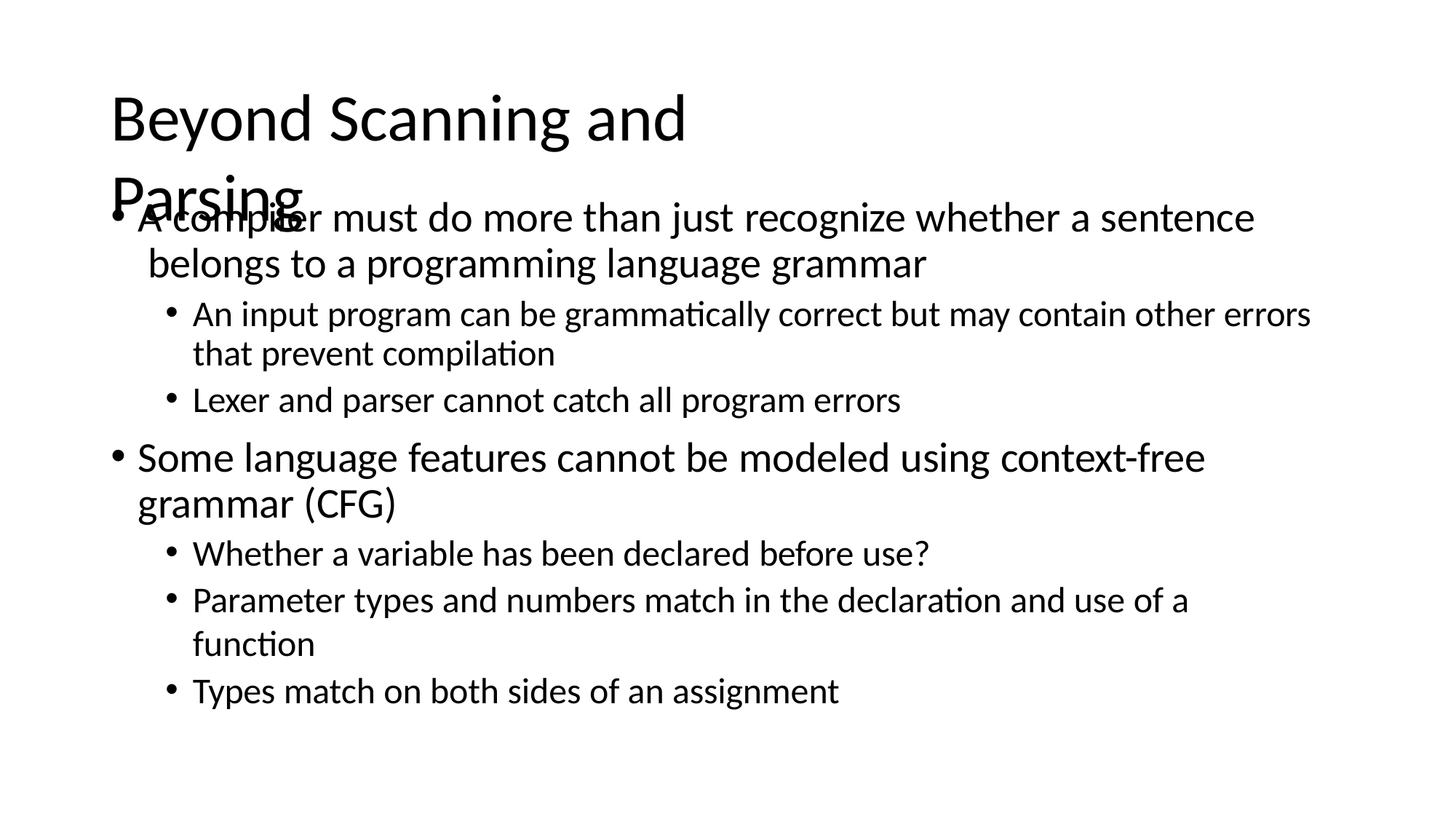

# Beyond Scanning and Parsing
A compiler must do more than just recognize whether a sentence  belongs to a programming language grammar
An input program can be grammatically correct but may contain other errors  that prevent compilation
Lexer and parser cannot catch all program errors
Some language features cannot be modeled using context-free  grammar (CFG)
Whether a variable has been declared before use?
Parameter types and numbers match in the declaration and use of a function
Types match on both sides of an assignment